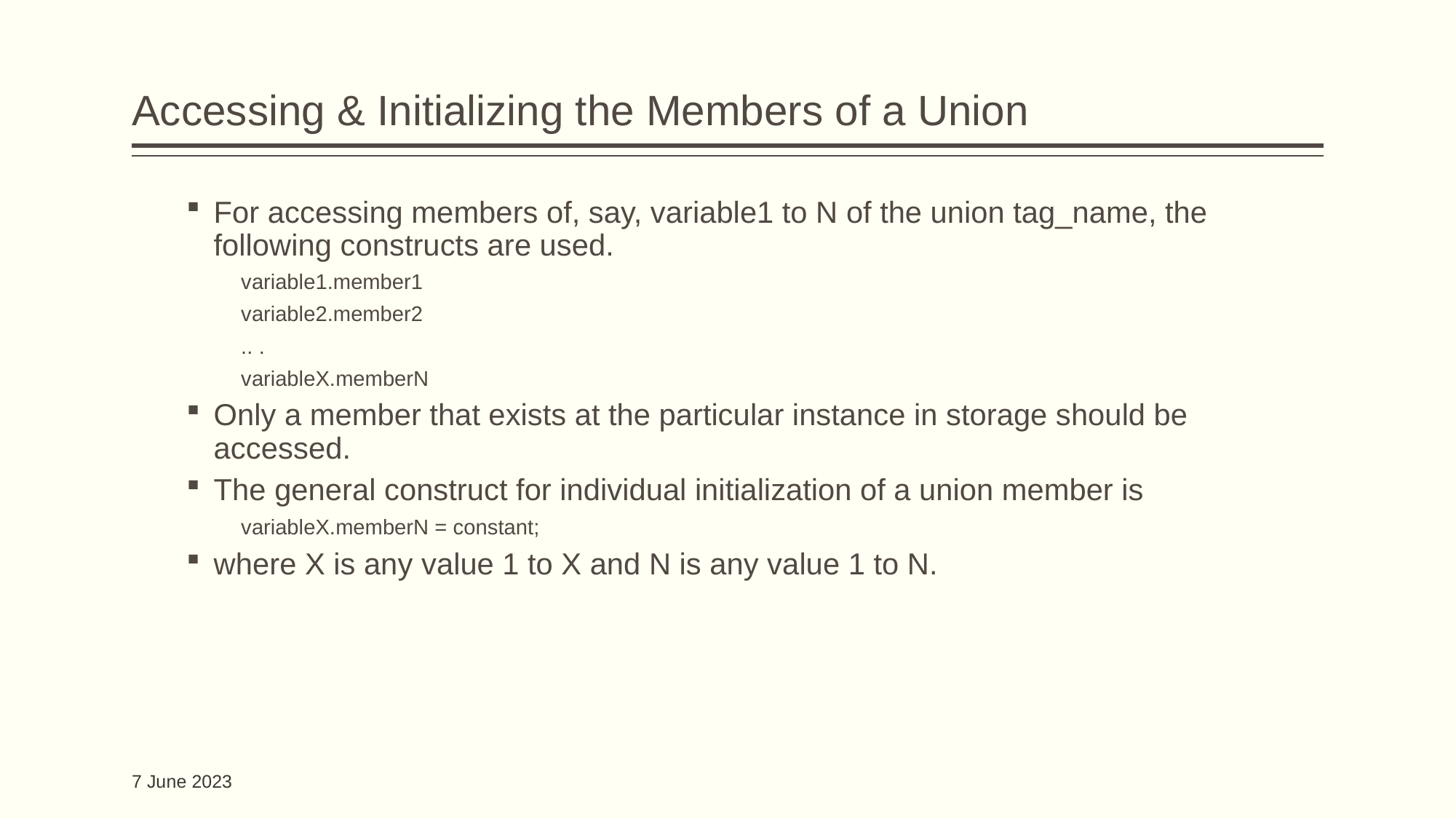

# Accessing & Initializing the Members of a Union
For accessing members of, say, variable1 to N of the union tag_name, the following constructs are used.
variable1.member1
variable2.member2
.. .
variableX.memberN
Only a member that exists at the particular instance in storage should be accessed.
The general construct for individual initialization of a union member is
variableX.memberN = constant;
where X is any value 1 to X and N is any value 1 to N.
7 June 2023